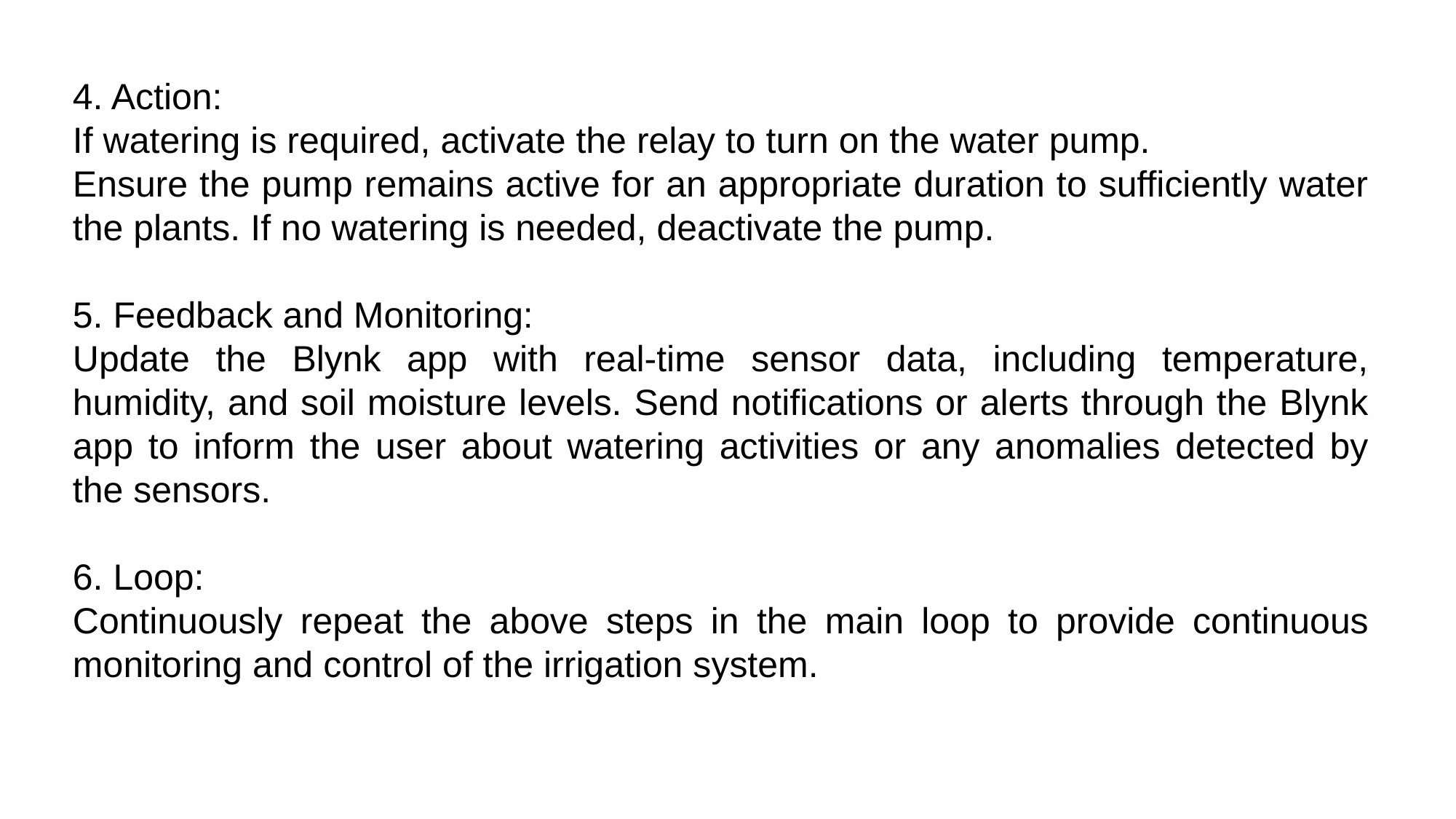

4. Action:
If watering is required, activate the relay to turn on the water pump.
Ensure the pump remains active for an appropriate duration to sufficiently water the plants. If no watering is needed, deactivate the pump.

5. Feedback and Monitoring:
Update the Blynk app with real-time sensor data, including temperature, humidity, and soil moisture levels. Send notifications or alerts through the Blynk app to inform the user about watering activities or any anomalies detected by the sensors.

6. Loop:
Continuously repeat the above steps in the main loop to provide continuous monitoring and control of the irrigation system.